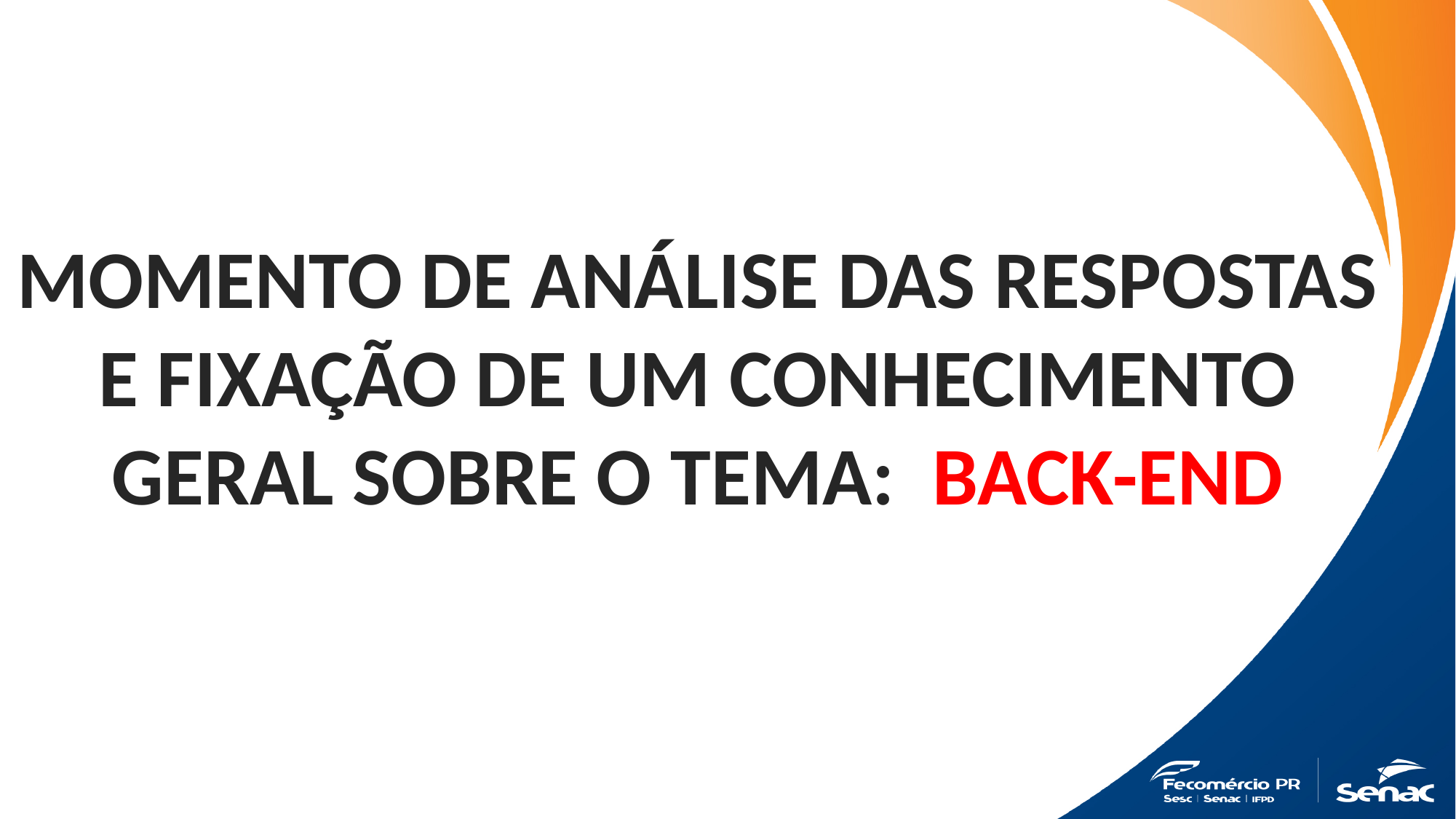

MOMENTO DE ANÁLISE DAS RESPOSTAS
E FIXAÇÃO DE UM CONHECIMENTO
GERAL SOBRE O TEMA:  BACK-END